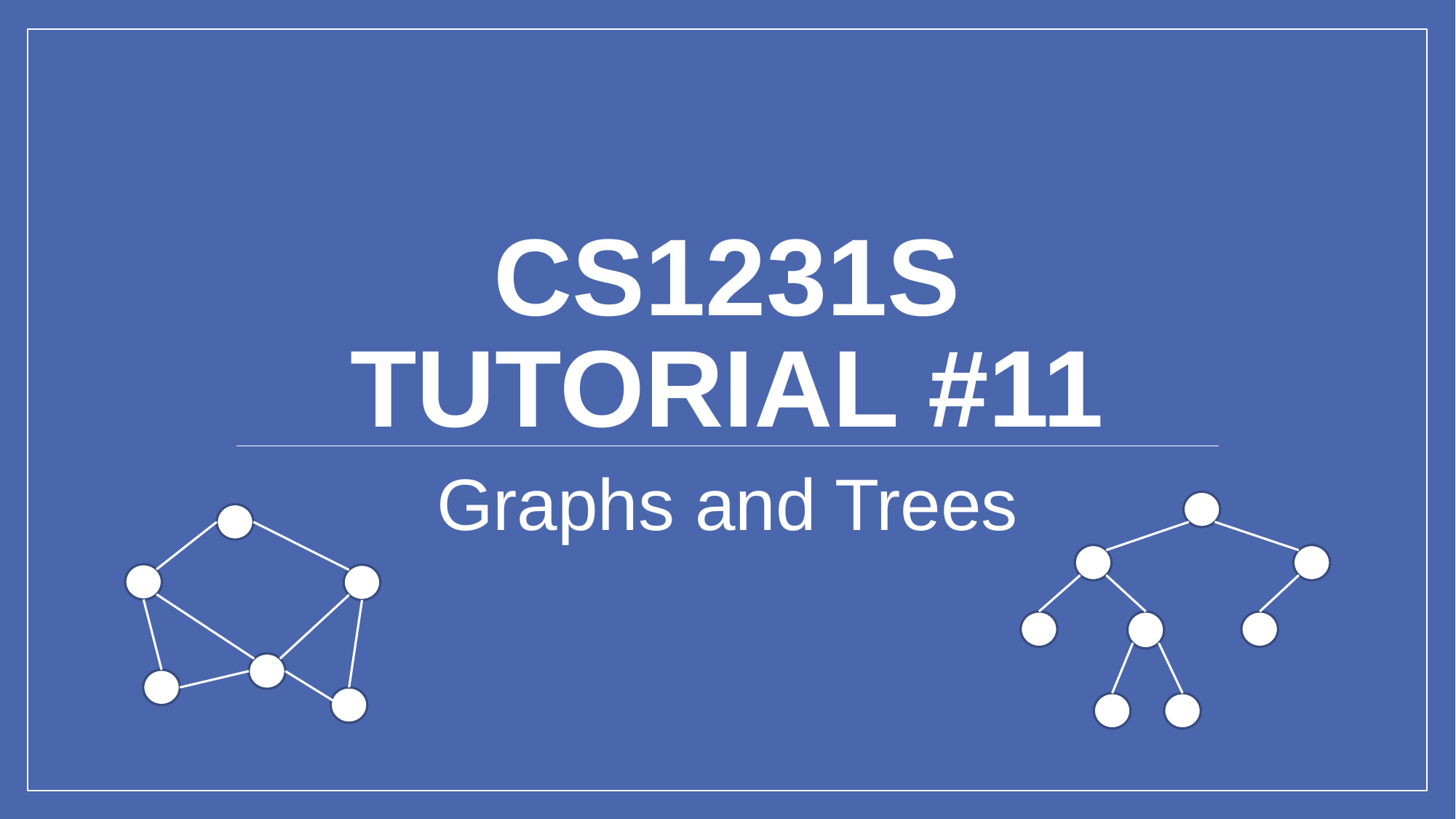

# Cs1231S tutorial #11
Graphs and Trees